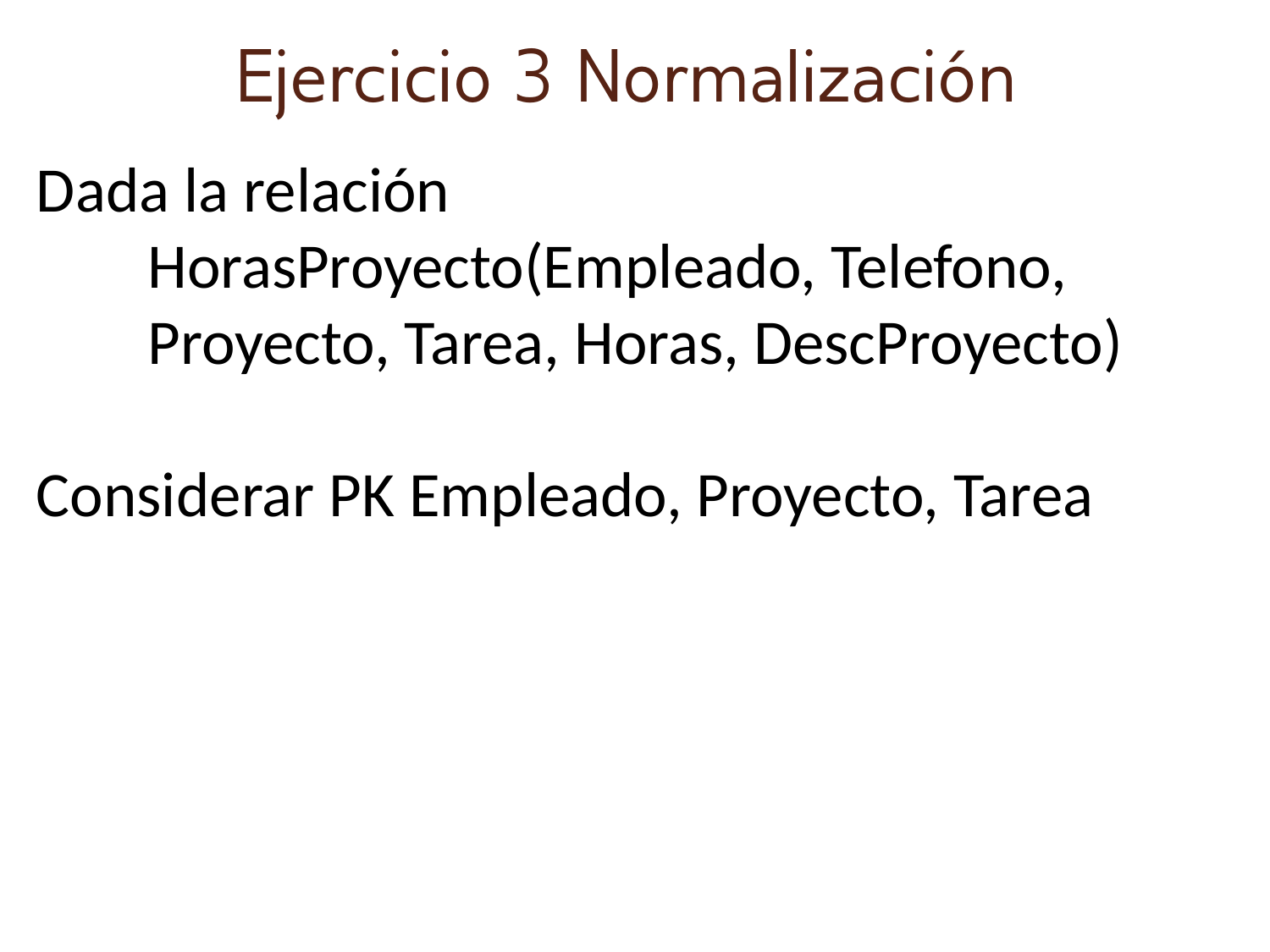

Ejercicio 3 Normalización
Dada la relación
HorasProyecto(Empleado, Telefono, Proyecto, Tarea, Horas, DescProyecto)

Considerar PK Empleado, Proyecto, Tarea